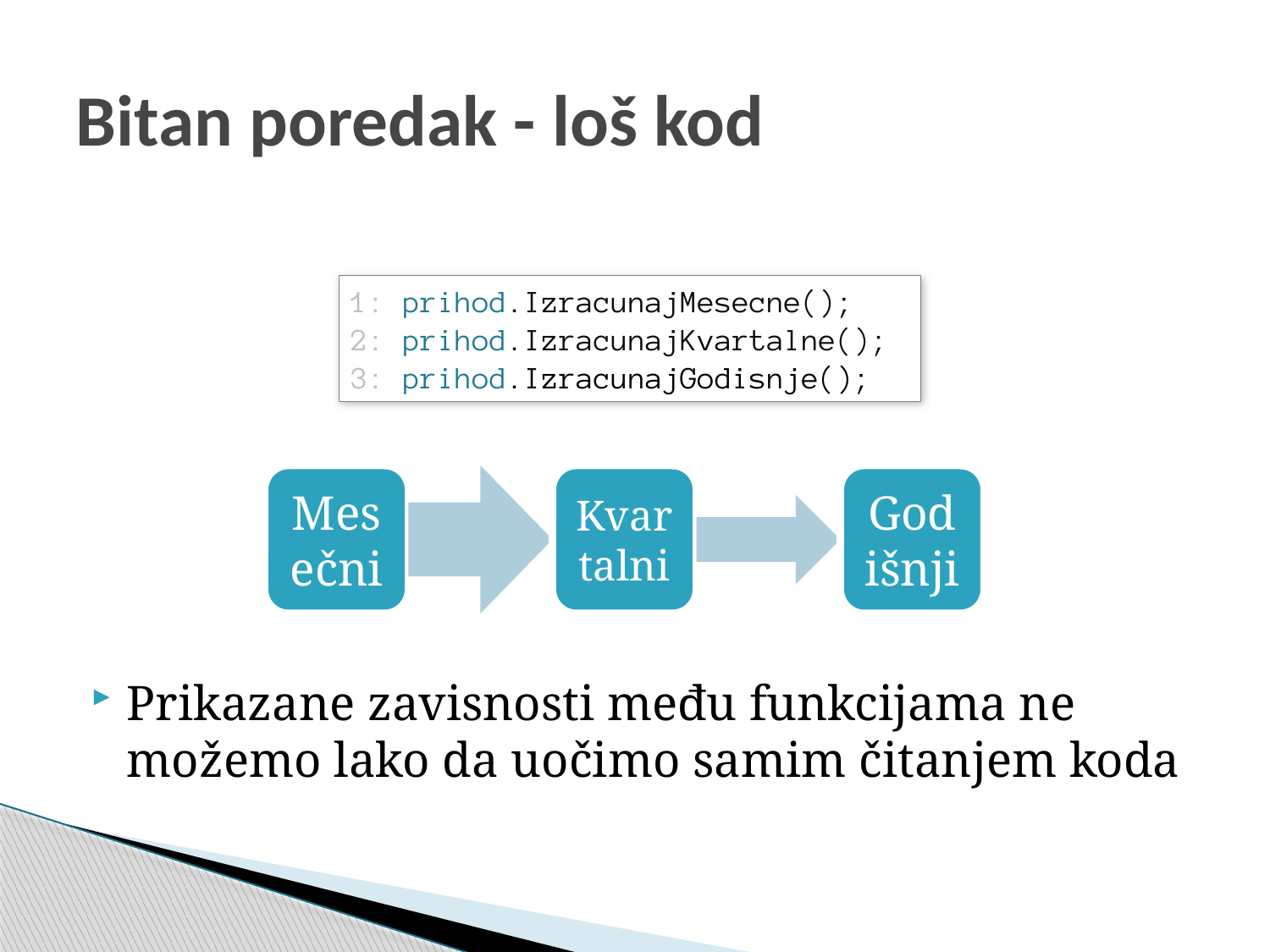

# Bitan poredak - loš kod
1: prihod.IzracunajMesecne();
2: prihod.IzracunajKvartalne(); 3: prihod.IzracunajGodisnje();
Mesečni
Kvartalni
Godišnji
Prikazane zavisnosti među funkcijama ne možemo lako da uočimo samim čitanjem koda